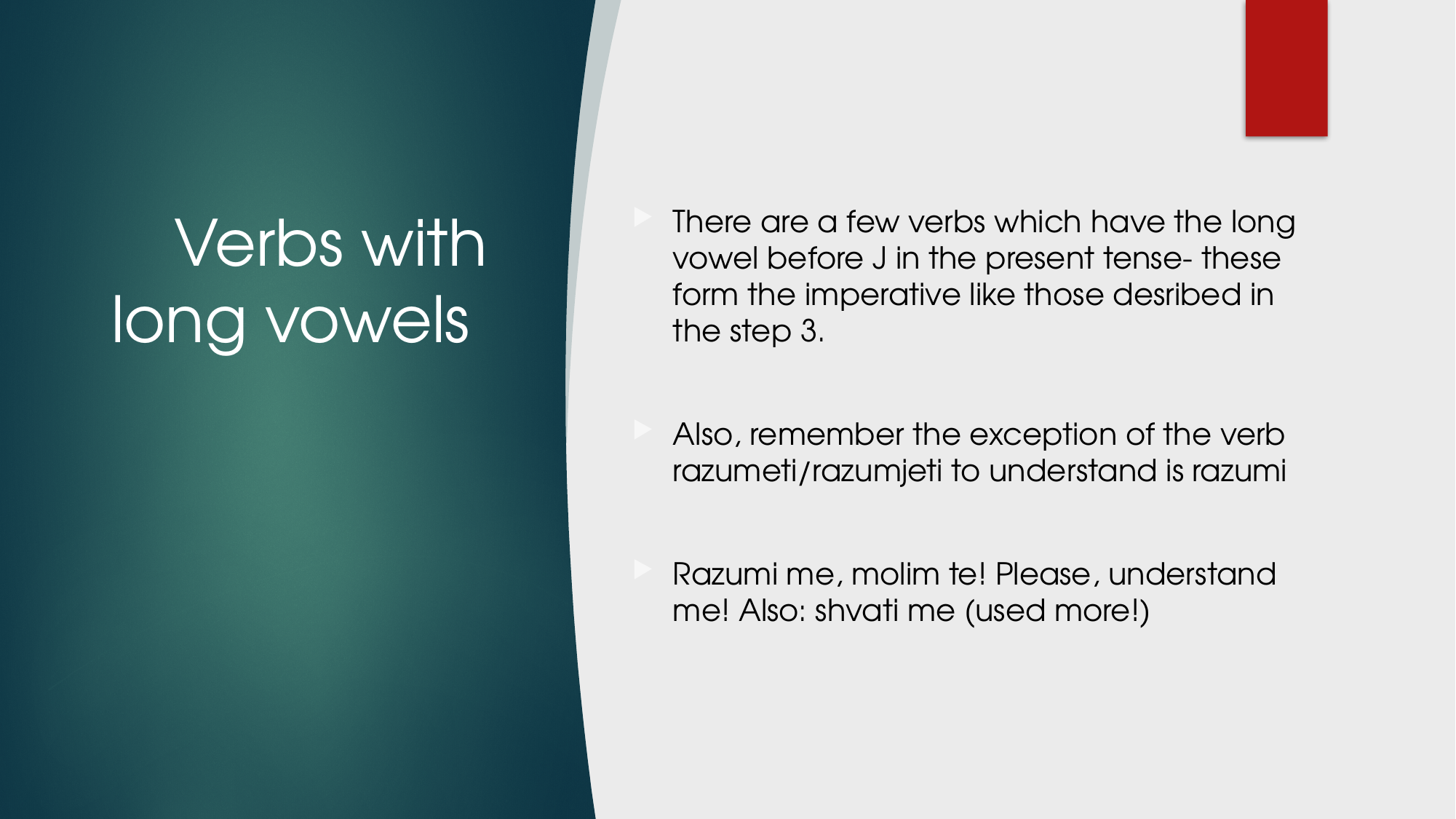

# Verbs with long vowels
There are a few verbs which have the long vowel before J in the present tense- these form the imperative like those desribed in the step 3.

Also, remember the exception of the verb razumeti/razumjeti to understand is razumi

Razumi me, molim te! Please, understand me! Also: shvati me (used more!)